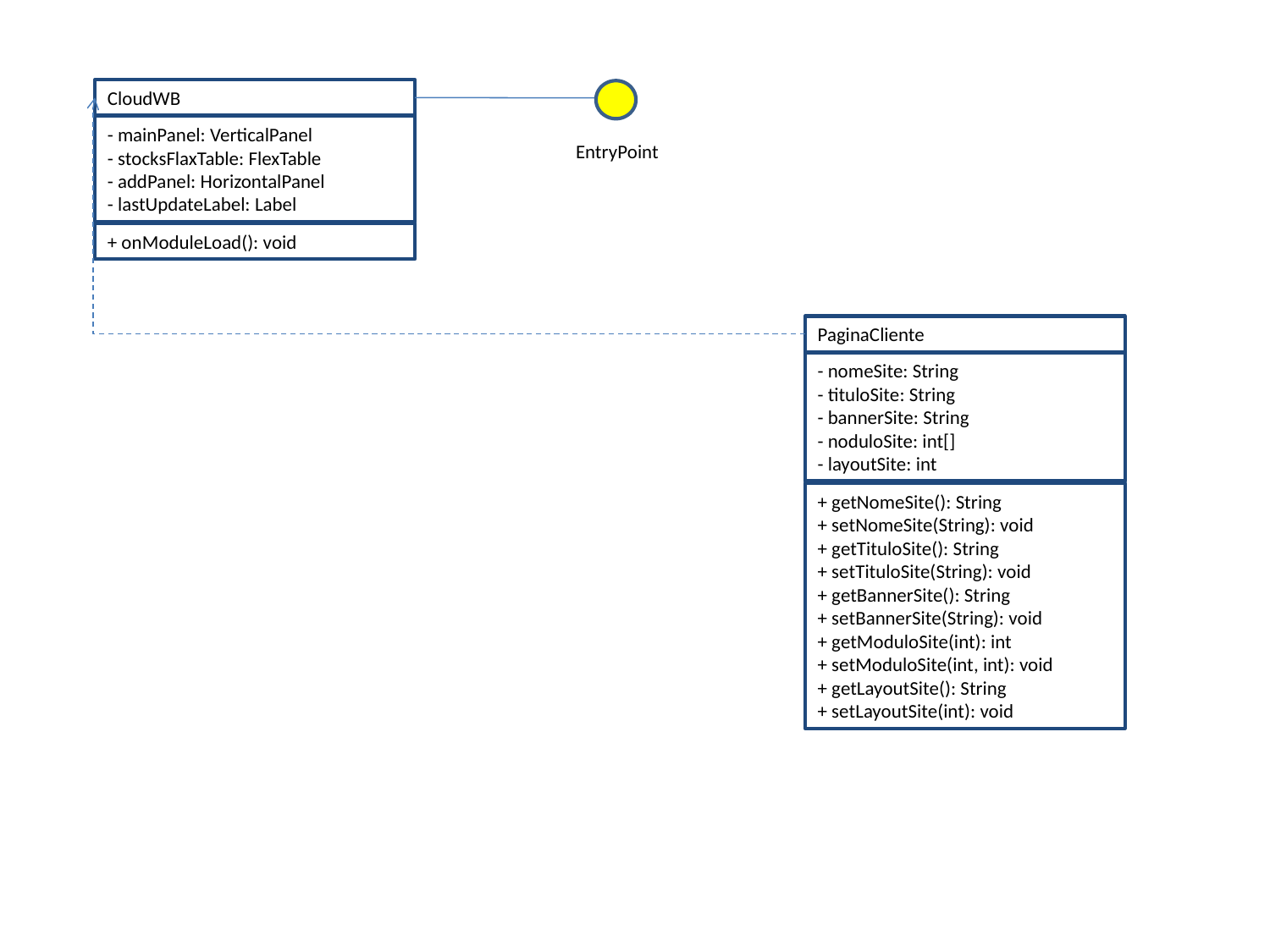

CloudWB

- mainPanel: VerticalPanel
- stocksFlaxTable: FlexTable
- addPanel: HorizontalPanel
- lastUpdateLabel: Label
EntryPoint
+ onModuleLoad(): void
PaginaCliente
- nomeSite: String
- tituloSite: String
- bannerSite: String
- noduloSite: int[]
- layoutSite: int
+ getNomeSite(): String
+ setNomeSite(String): void
+ getTituloSite(): String
+ setTituloSite(String): void
+ getBannerSite(): String
+ setBannerSite(String): void
+ getModuloSite(int): int
+ setModuloSite(int, int): void
+ getLayoutSite(): String
+ setLayoutSite(int): void